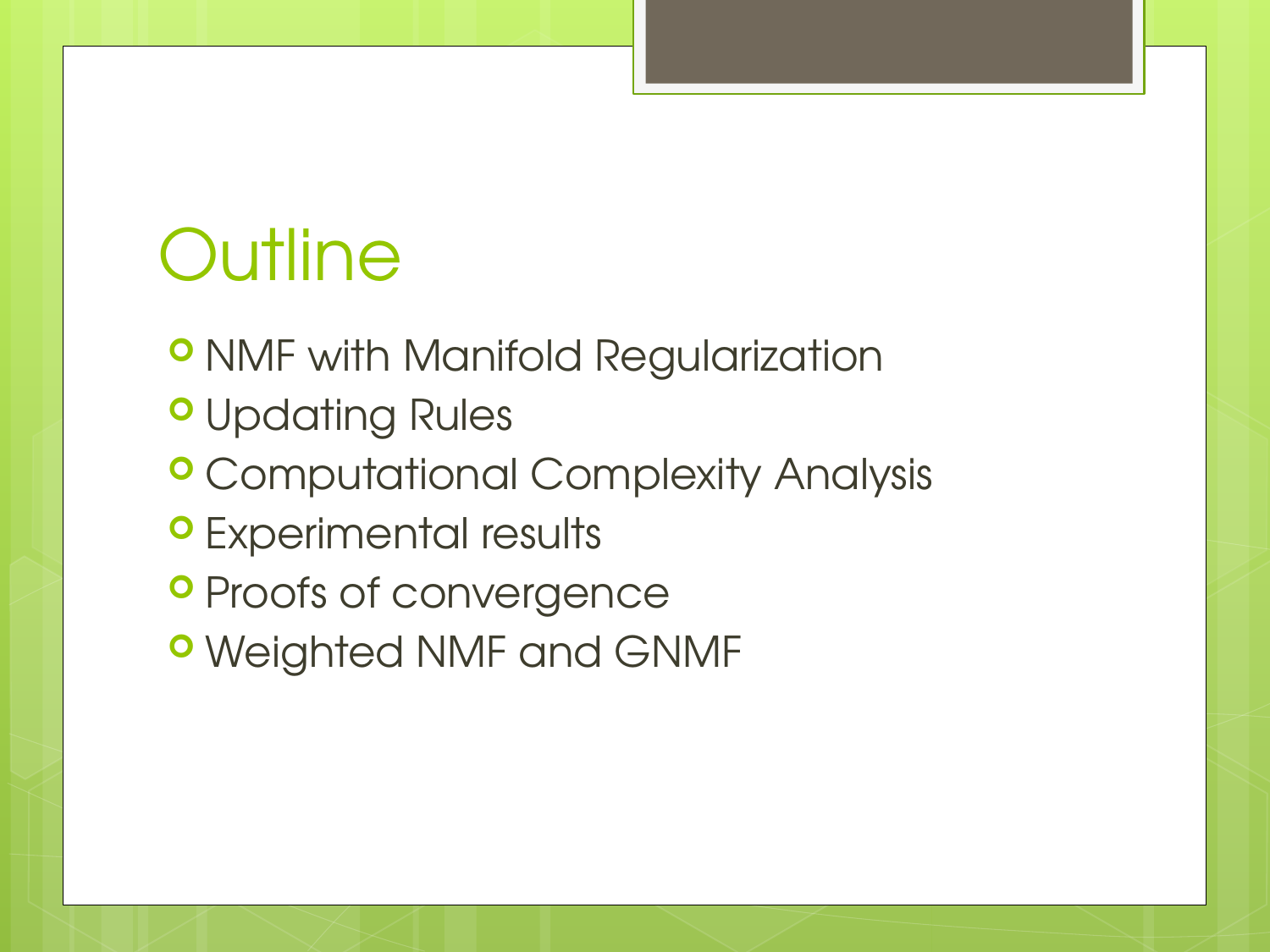

# Outline
NMF with Manifold Regularization
Updating Rules
Computational Complexity Analysis
Experimental results
Proofs of convergence
Weighted NMF and GNMF